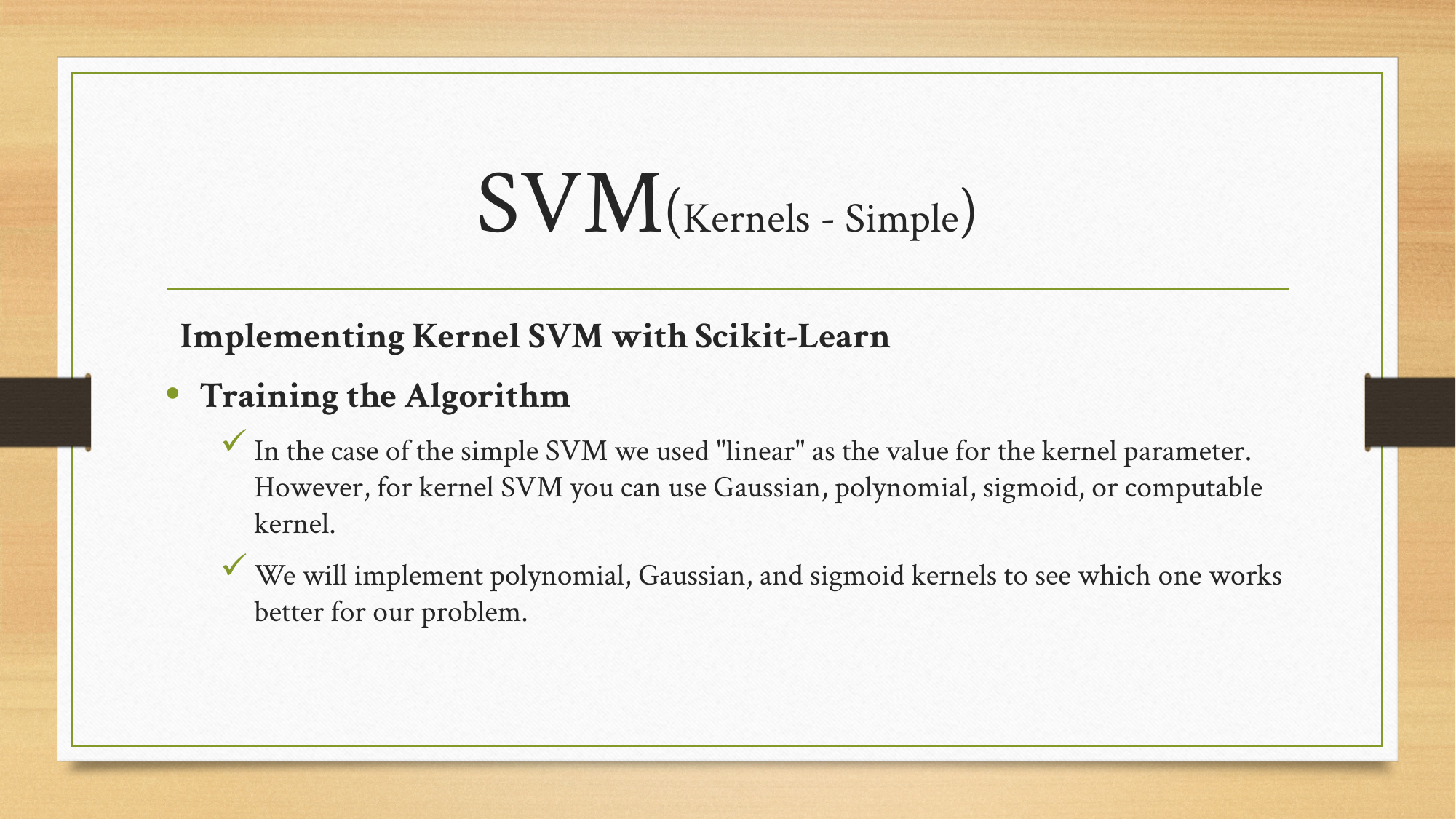

# SVM(Kernels - Simple)
  Implementing Kernel SVM with Scikit-Learn
Training the Algorithm
In the case of the simple SVM we used "linear" as the value for the kernel parameter. However, for kernel SVM you can use Gaussian, polynomial, sigmoid, or computable kernel.
We will implement polynomial, Gaussian, and sigmoid kernels to see which one works better for our problem.